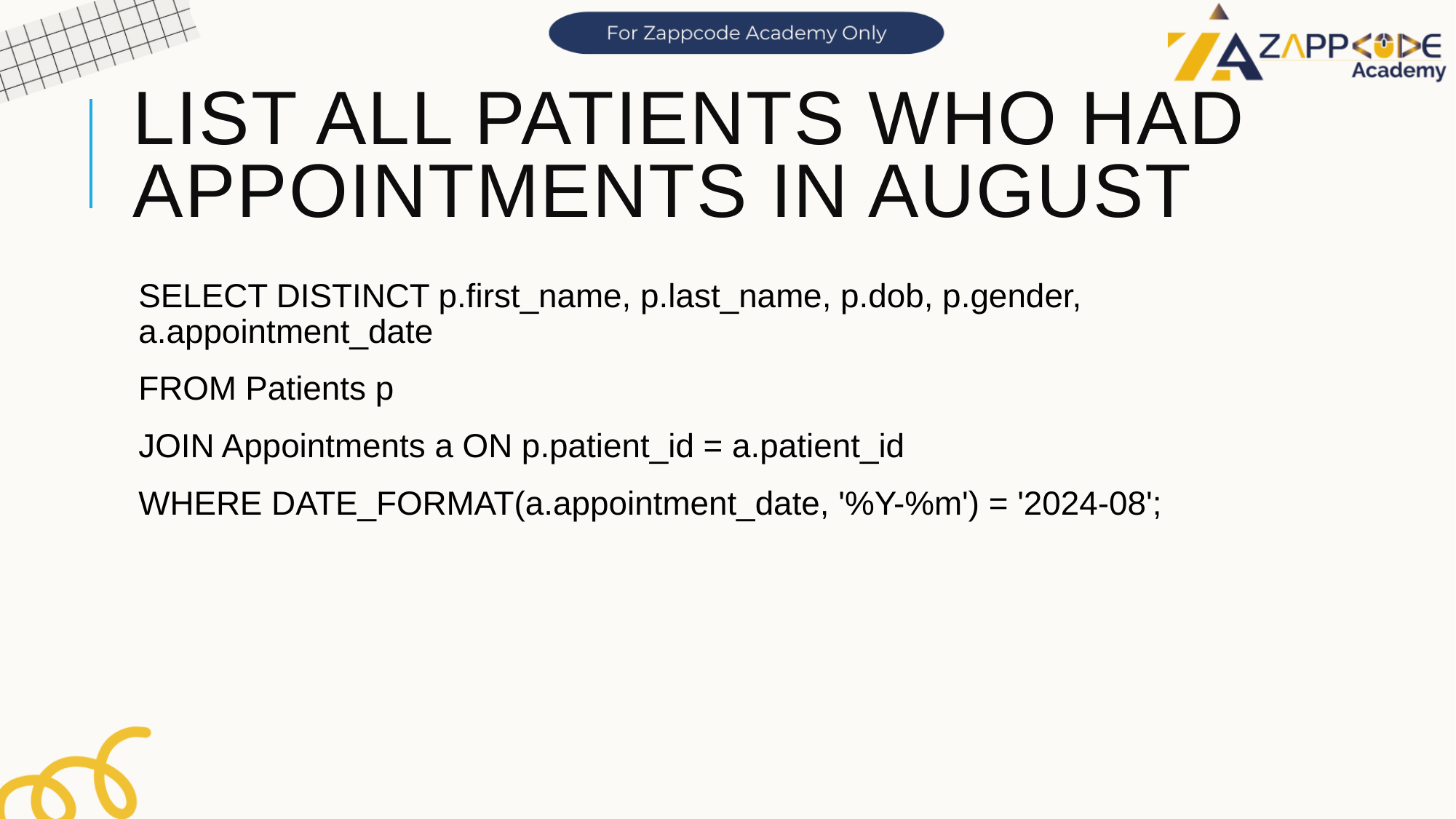

# List All Patients Who Had Appointments in August
SELECT DISTINCT p.first_name, p.last_name, p.dob, p.gender, a.appointment_date
FROM Patients p
JOIN Appointments a ON p.patient_id = a.patient_id
WHERE DATE_FORMAT(a.appointment_date, '%Y-%m') = '2024-08';